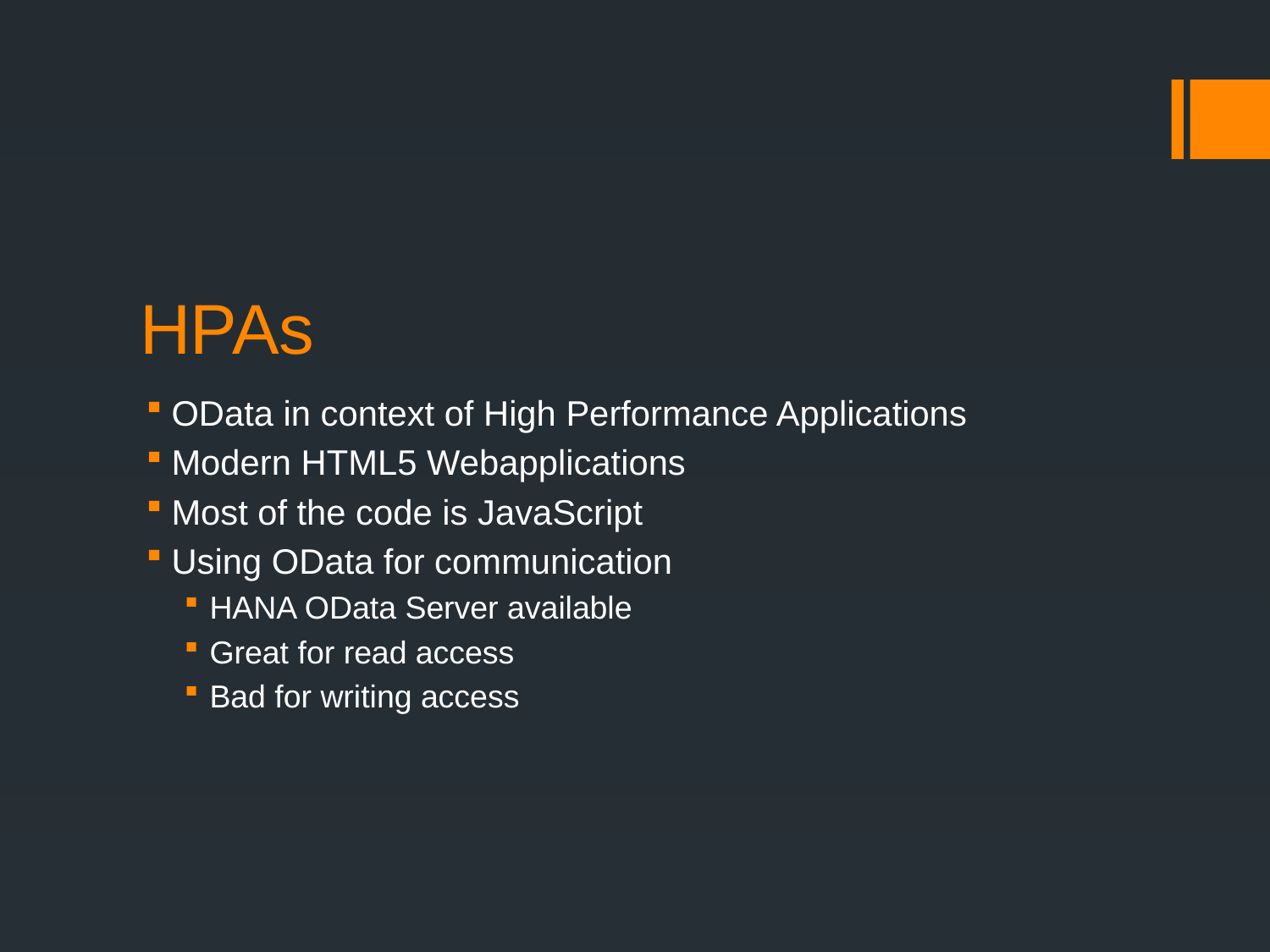

# HPAs
OData in context of High Performance Applications
Modern HTML5 Webapplications
Most of the code is JavaScript
Using OData for communication
HANA OData Server available
Great for read access
Bad for writing access